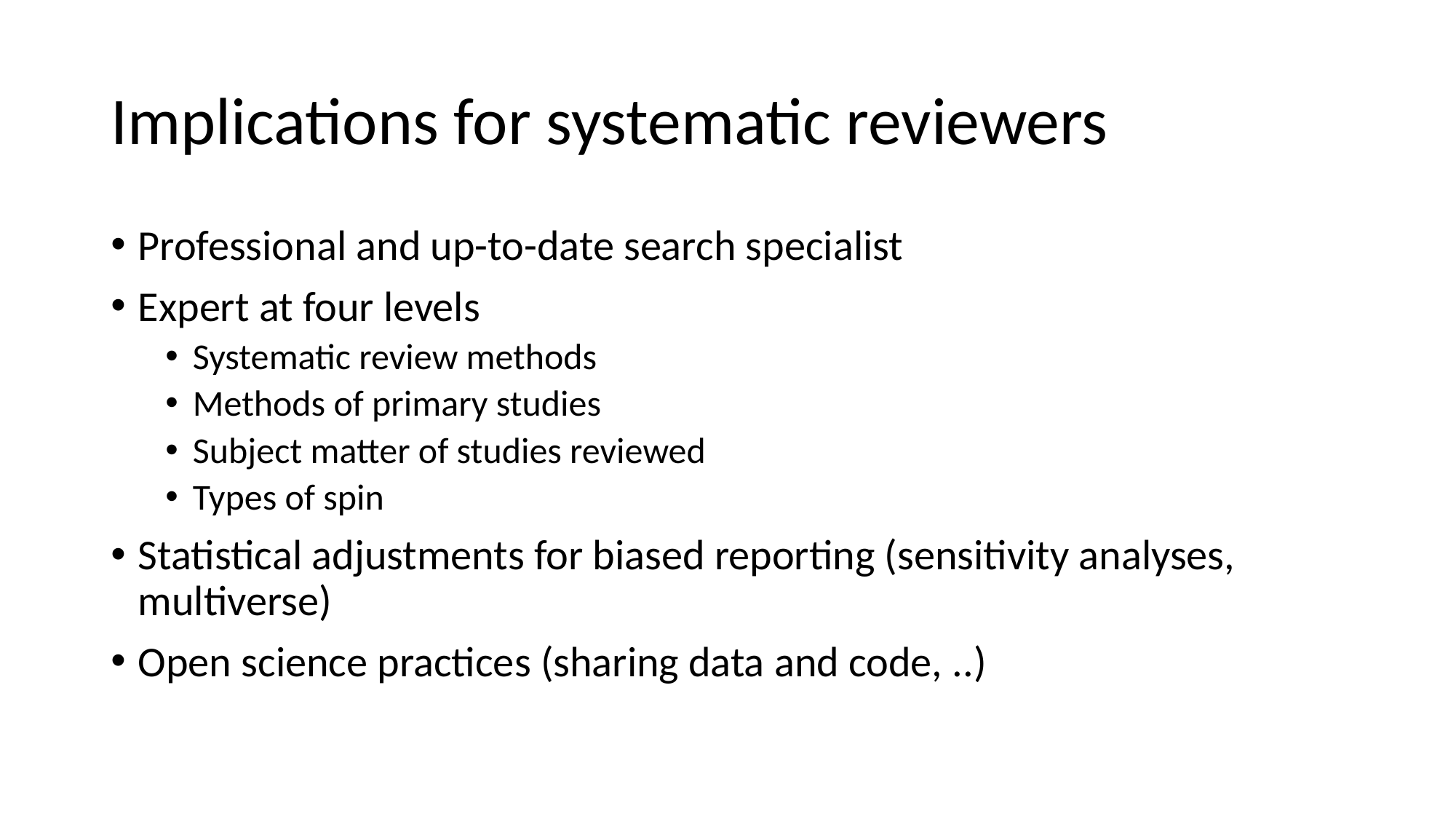

# Implications for systematic reviewers
Professional and up-to-date search specialist
Expert at four levels
Systematic review methods
Methods of primary studies
Subject matter of studies reviewed
Types of spin
Statistical adjustments for biased reporting (sensitivity analyses, multiverse)
Open science practices (sharing data and code, ..)